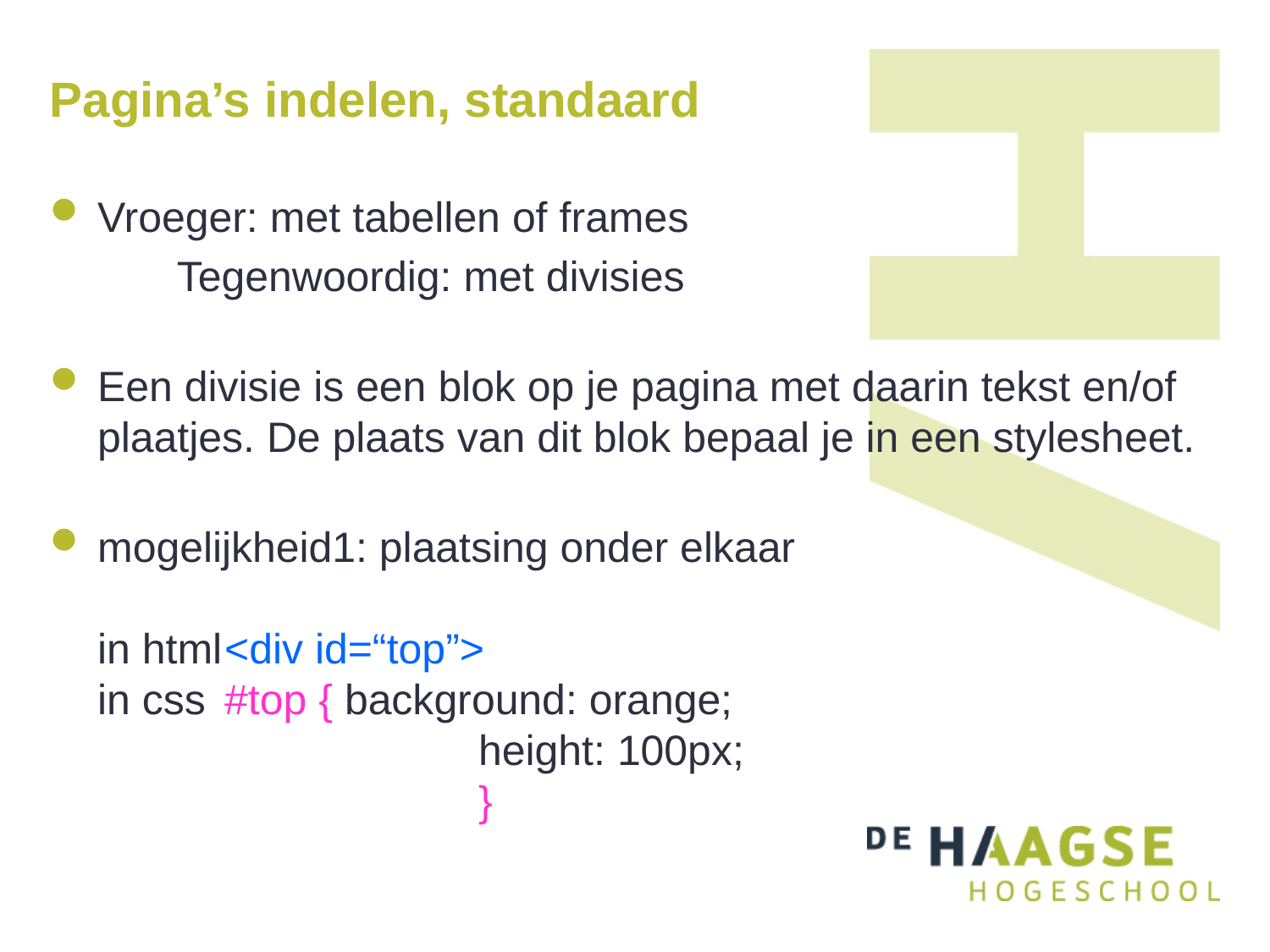

# Pagina’s indelen, standaard
Vroeger: met tabellen of frames
	Tegenwoordig: met divisies
Een divisie is een blok op je pagina met daarin tekst en/of plaatjes. De plaats van dit blok bepaal je in een stylesheet.
mogelijkheid1: plaatsing onder elkaar
in html	<div id=“top”>
in css	#top { background: orange;
			height: 100px;
			}